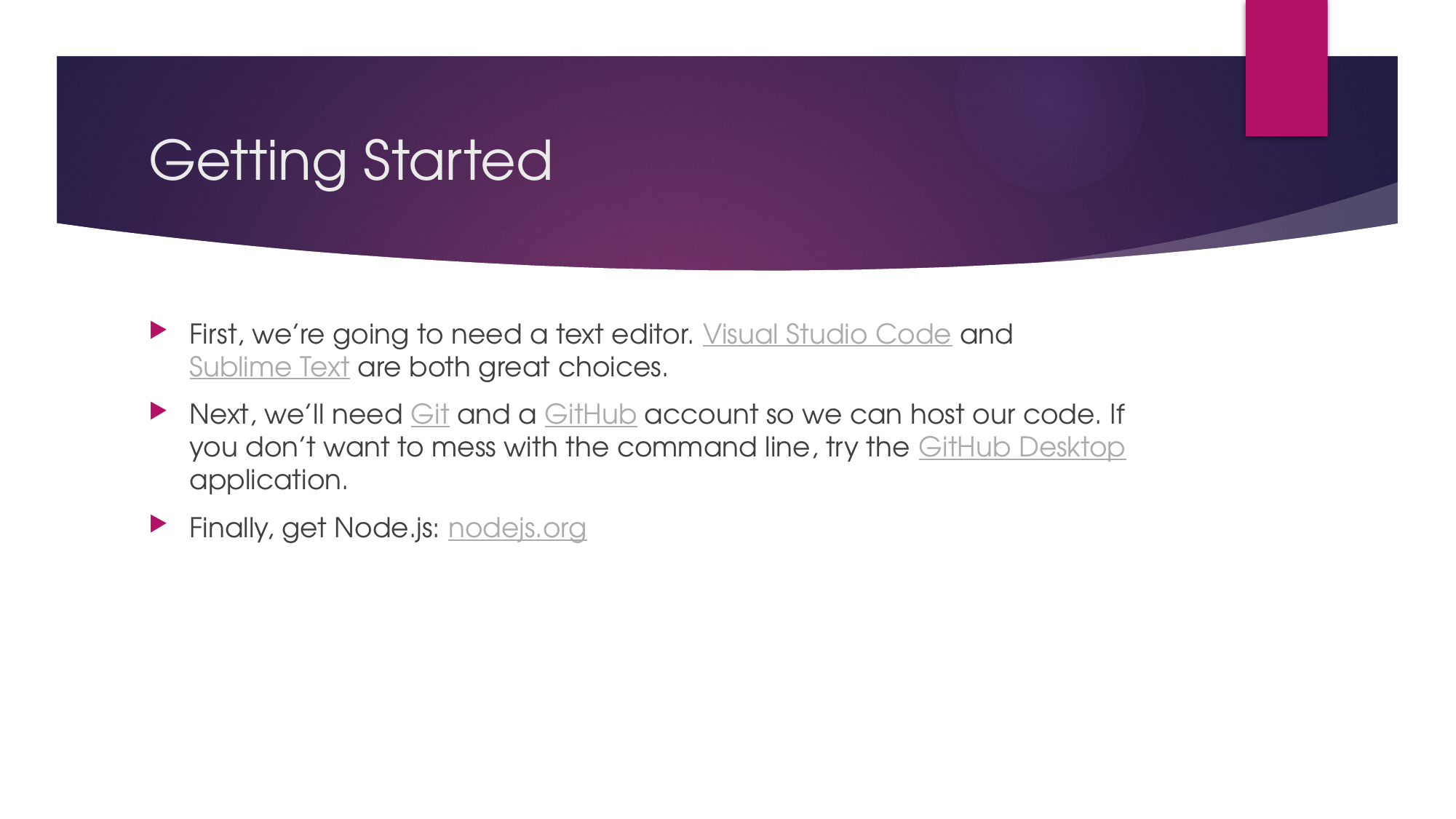

# Getting Started
First, we’re going to need a text editor. Visual Studio Code and Sublime Text are both great choices.
Next, we’ll need Git and a GitHub account so we can host our code. If you don’t want to mess with the command line, try the GitHub Desktop application.
Finally, get Node.js: nodejs.org